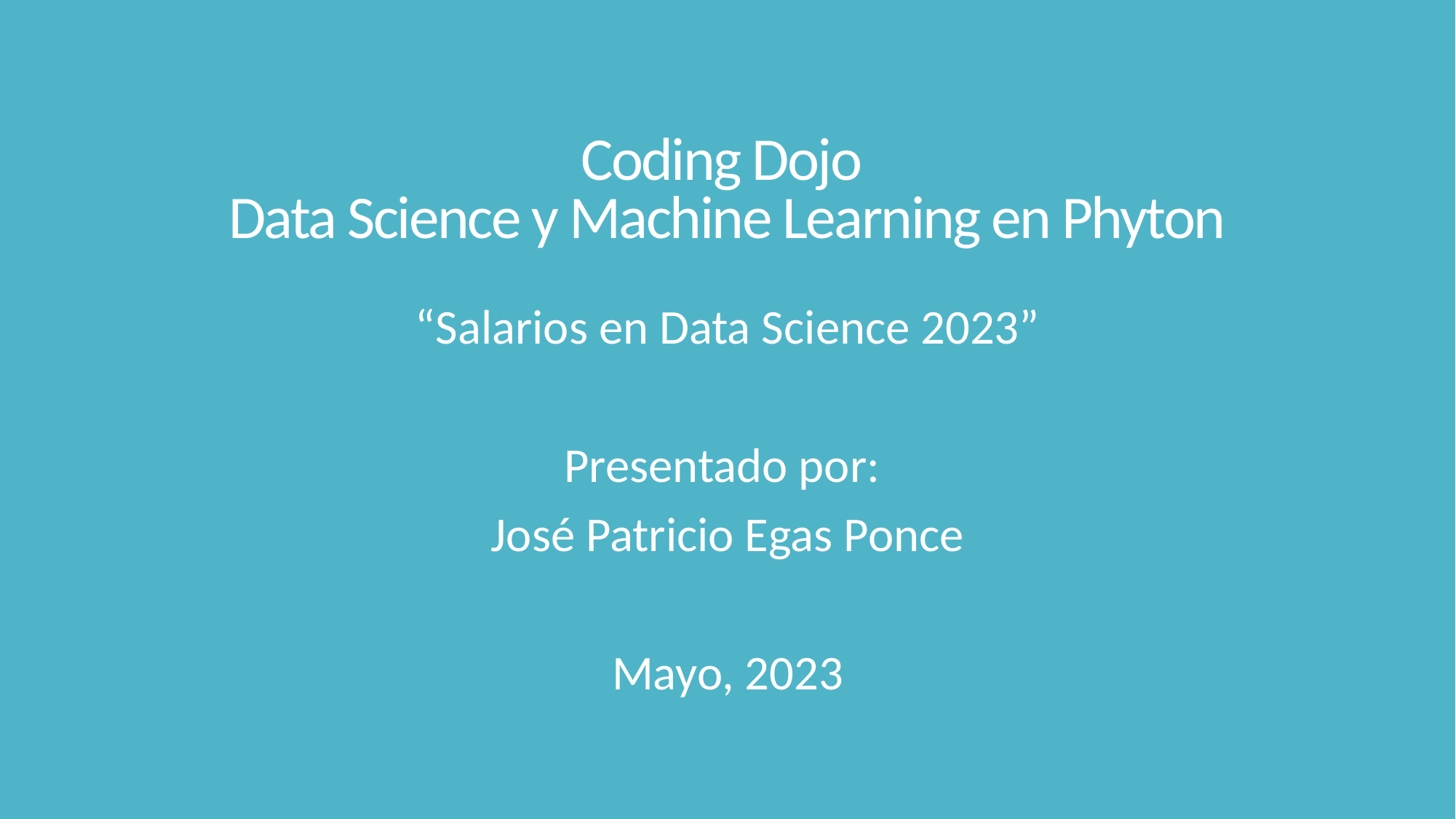

# Coding Dojo Data Science y Machine Learning en Phyton
“Salarios en Data Science 2023”

Presentado por:
José Patricio Egas Ponce

Mayo, 2023